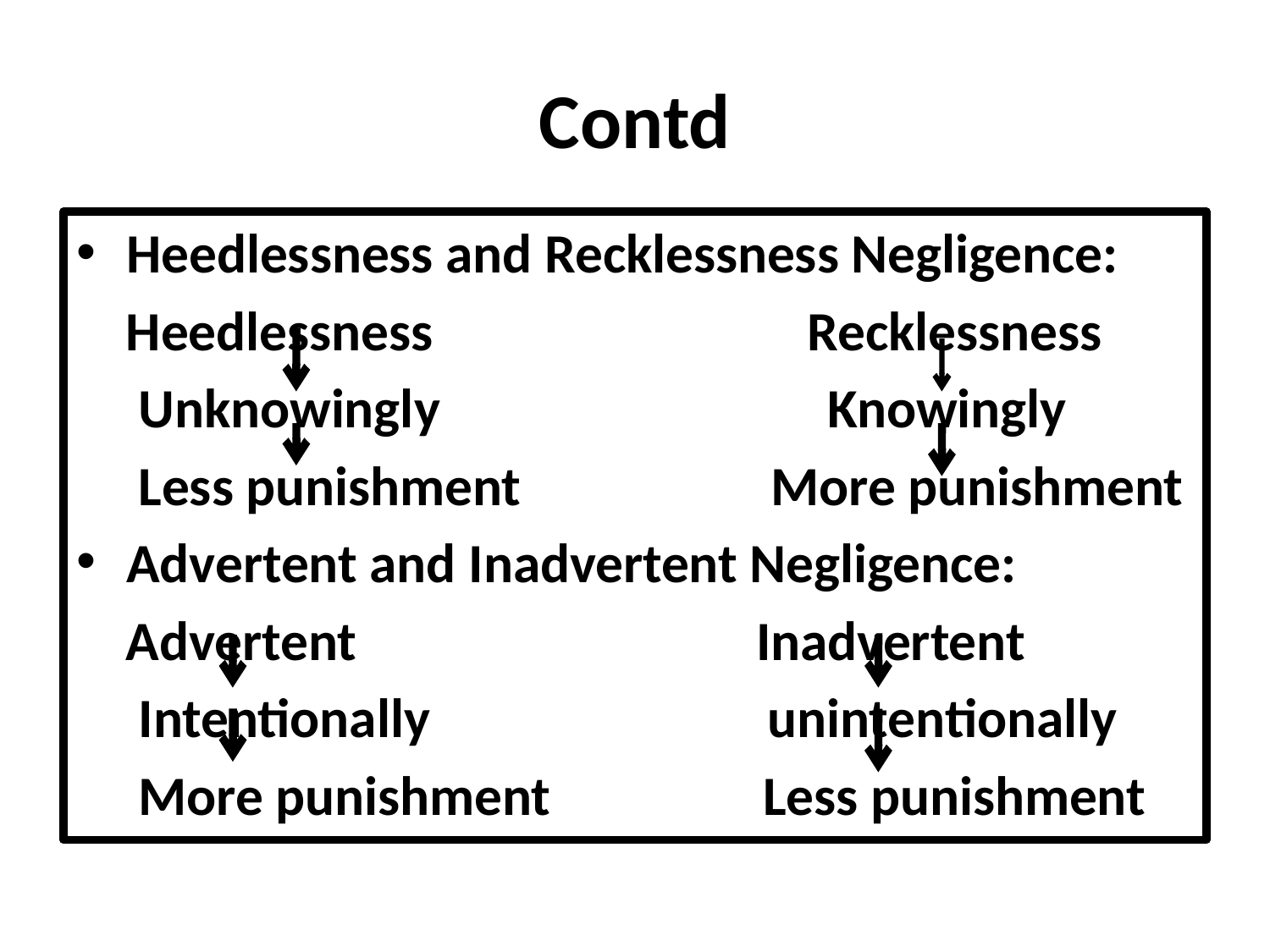

# Contd
Heedlessness and Recklessness Negligence:
    Heedlessness                              Recklessness
     Unknowingly                               Knowingly
     Less punishment                    More punishment
Advertent and Inadvertent Negligence:
    Advertent                                Inadvertent
     Intentionally                           unintentionally
     More punishment                 Less punishment